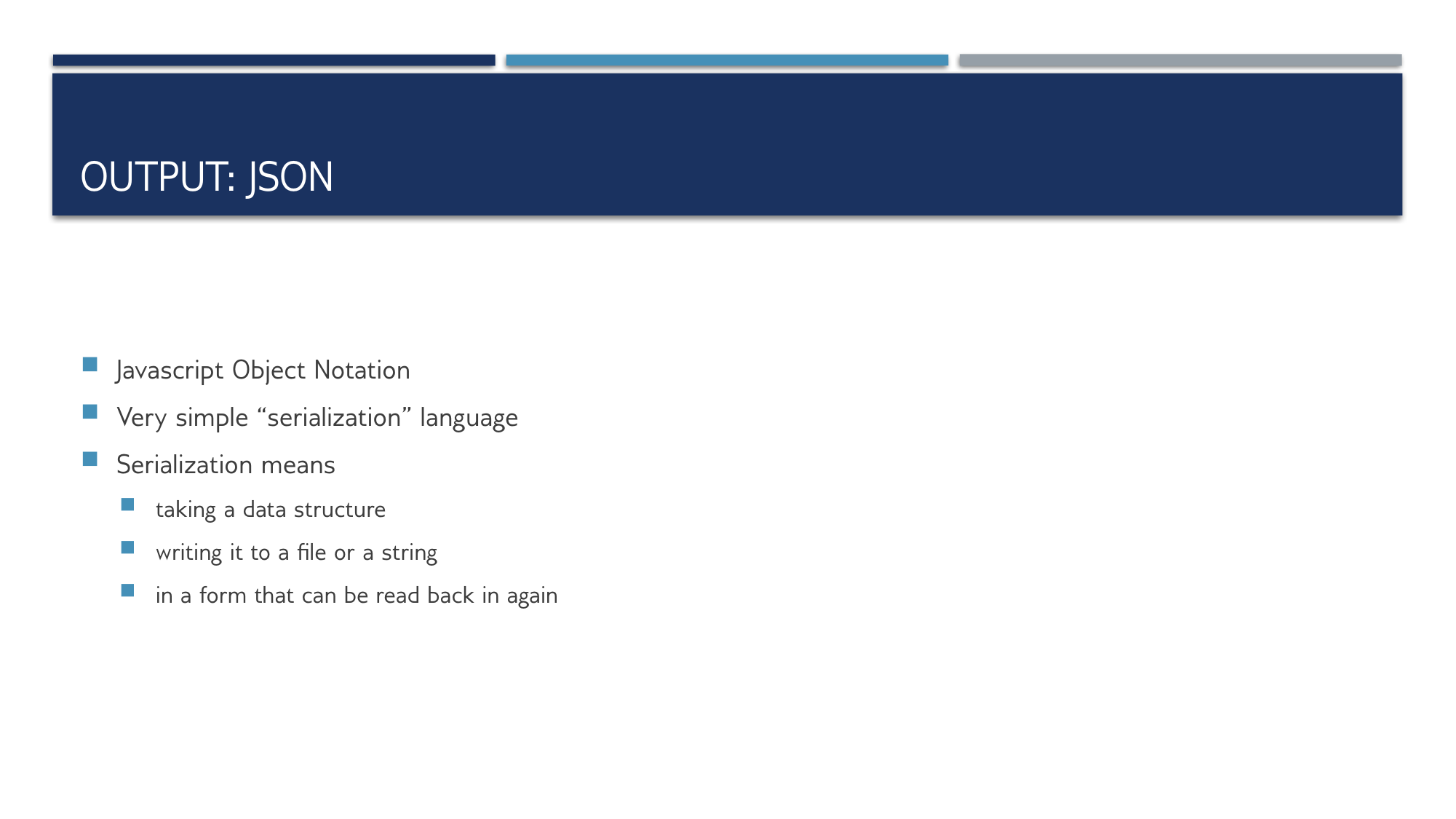

# Output: JSON
Javascript Object Notation
Very simple “serialization” language
Serialization means
taking a data structure
writing it to a file or a string
in a form that can be read back in again